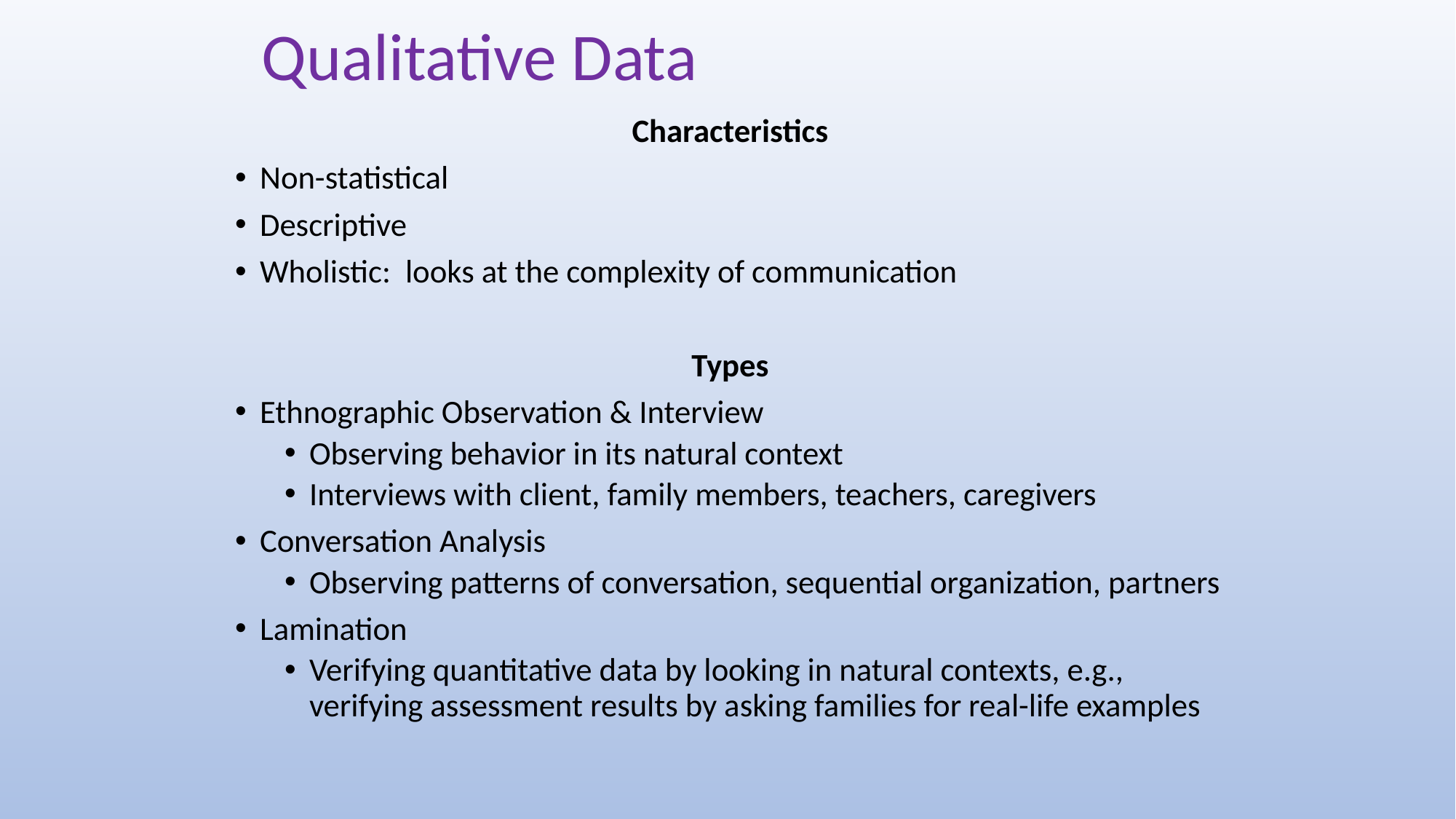

# Qualitative Data
Characteristics
Non-statistical
Descriptive
Wholistic:  looks at the complexity of communication

Types
Ethnographic Observation & Interview
Observing behavior in its natural context
Interviews with client, family members, teachers, caregivers
Conversation Analysis
Observing patterns of conversation, sequential organization, partners
Lamination
Verifying quantitative data by looking in natural contexts, e.g., verifying assessment results by asking families for real-life examples